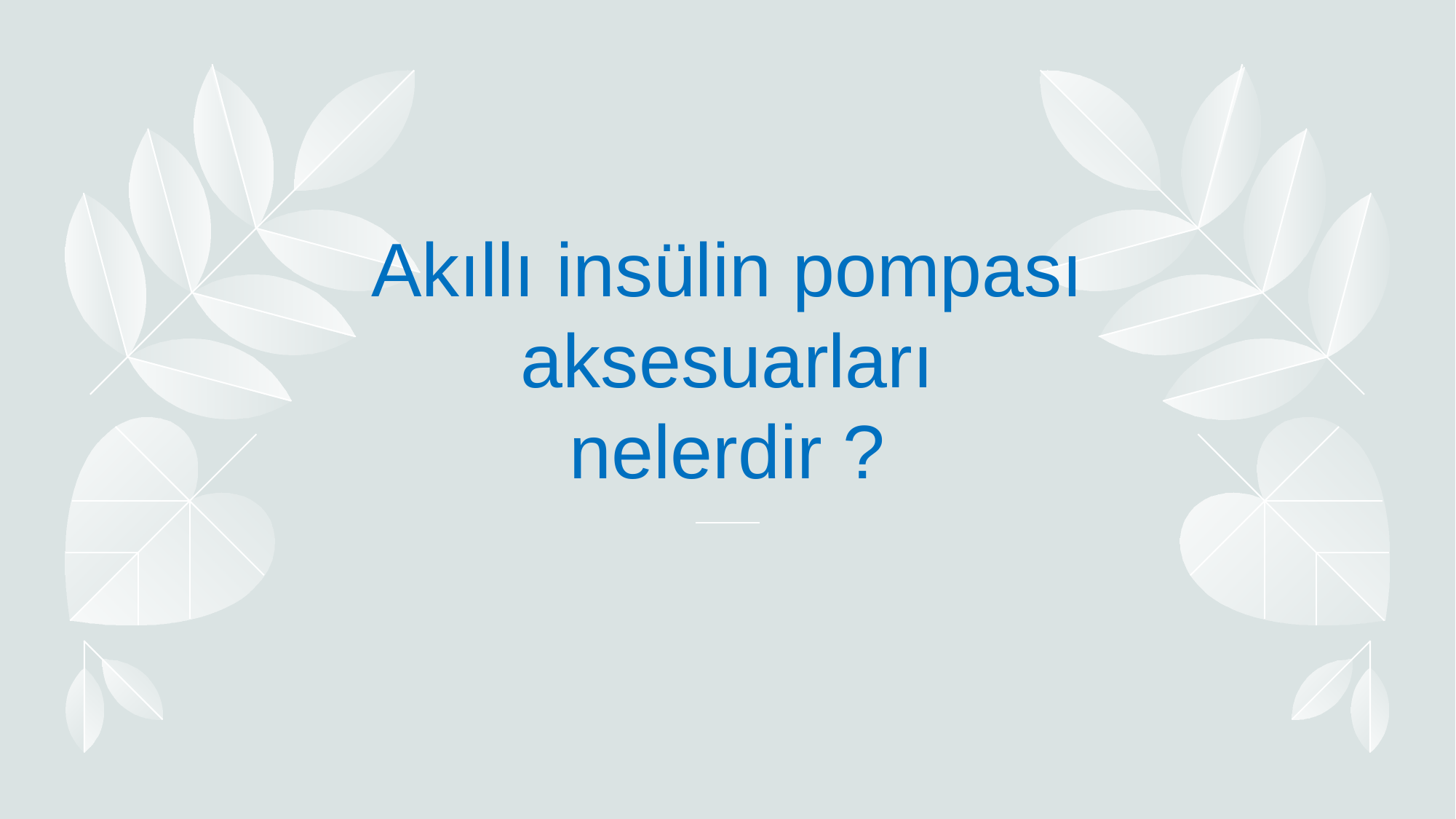

# Akıllı insülin pompası aksesuarları nelerdir ?